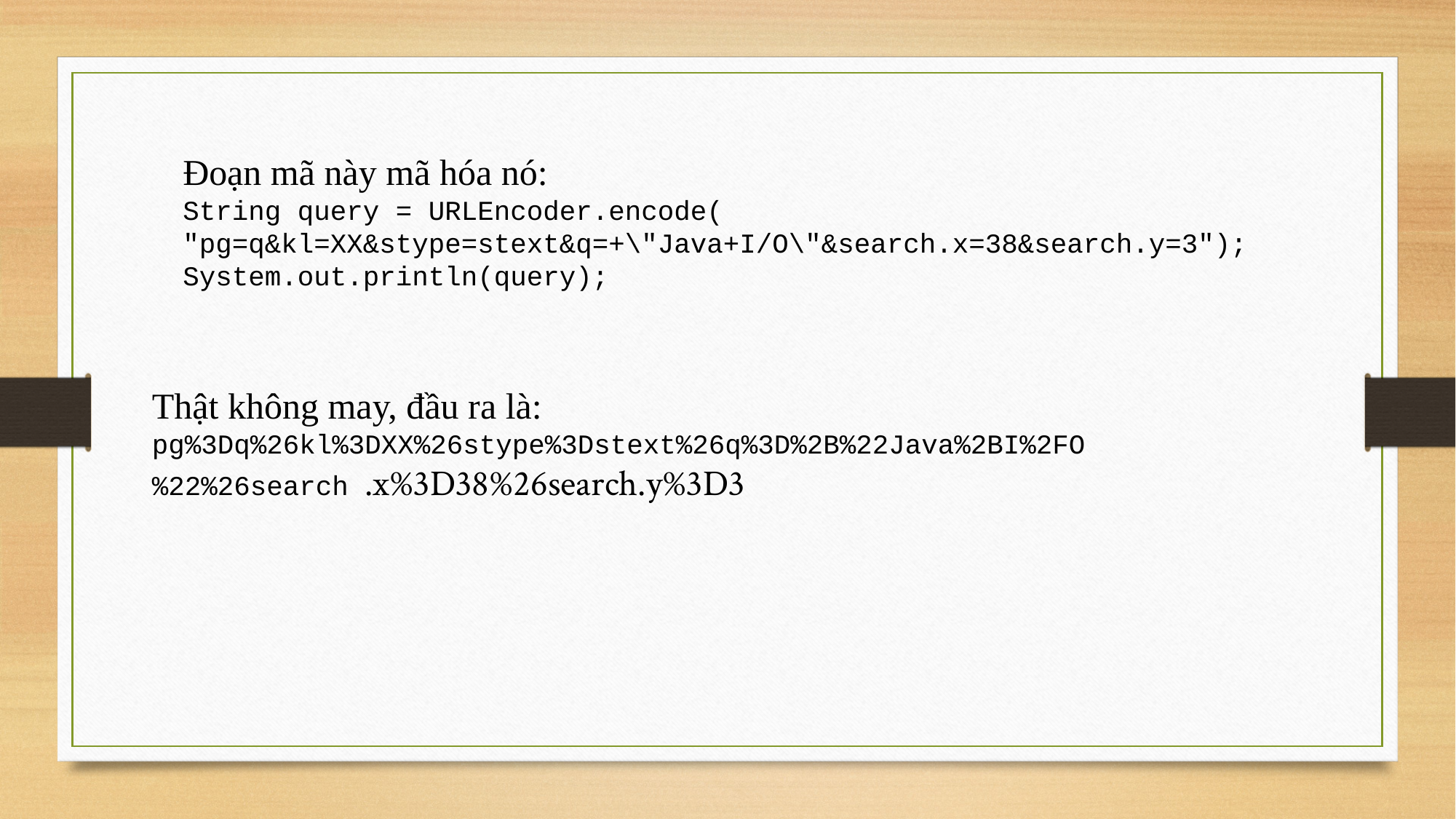

Đoạn mã này mã hóa nó:
String query = URLEncoder.encode( "pg=q&kl=XX&stype=stext&q=+\"Java+I/O\"&search.x=38&search.y=3"); System.out.println(query);
Thật không may, đầu ra là:
pg%3Dq%26kl%3DXX%26stype%3Dstext%26q%3D%2B%22Java%2BI%2FO%22%26search .x%3D38%26search.y%3D3